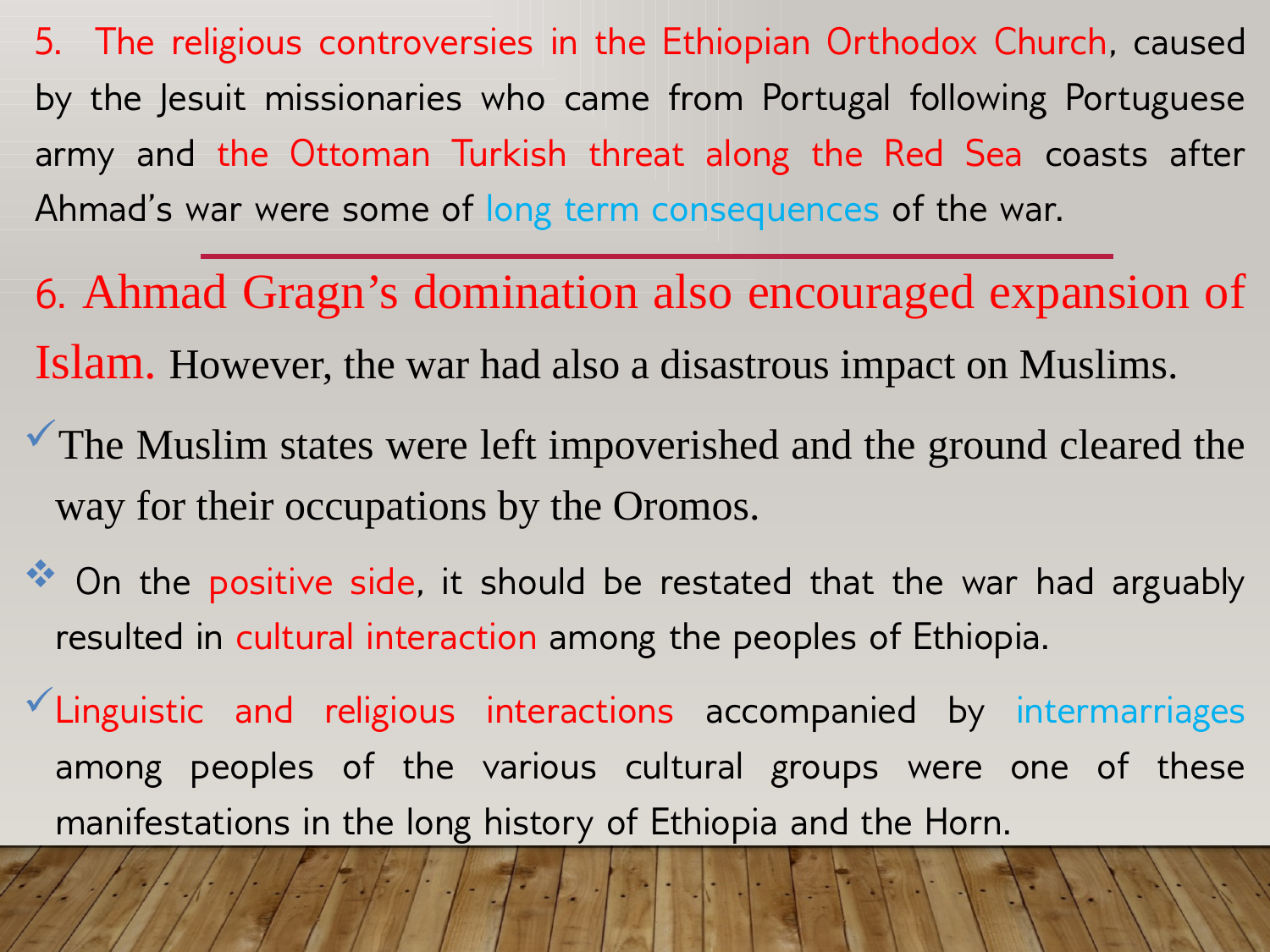

5.  The religious controversies in the Ethiopian Orthodox Church, caused by the Jesuit missionaries who came from Portugal following Portuguese army and the Ottoman Turkish threat along the Red Sea coasts after Ahmad’s war were some of long term consequences of the war.
6. Ahmad Gragn’s domination also encouraged expansion of Islam. However, the war had also a disastrous impact on Muslims.
The Muslim states were left impoverished and the ground cleared the way for their occupations by the Oromos.
 On the positive side, it should be restated that the war had arguably resulted in cultural interaction among the peoples of Ethiopia.
Linguistic and religious interactions accompanied by intermarriages among peoples of the various cultural groups were one of these manifestations in the long history of Ethiopia and the Horn.